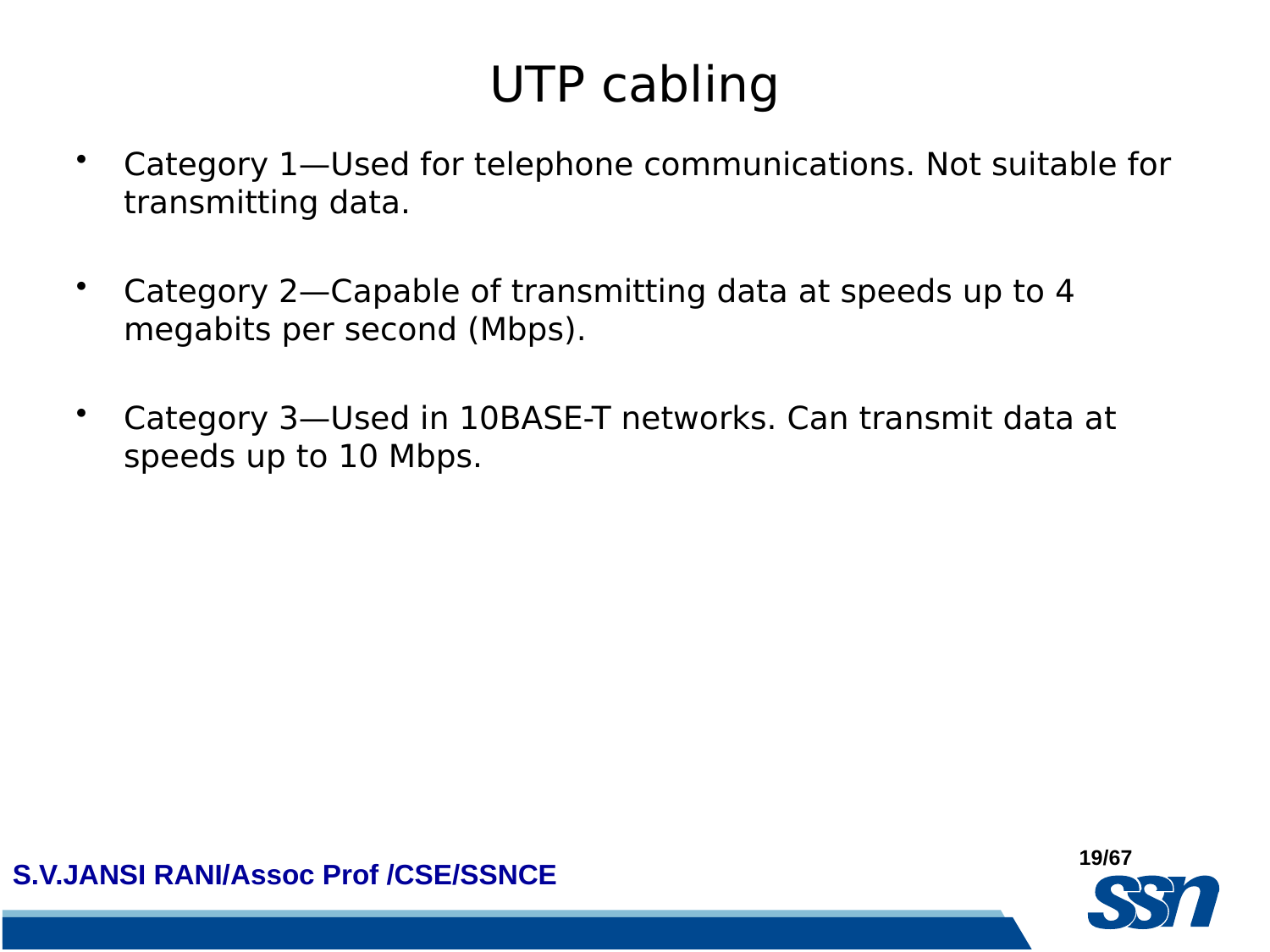

# UTP cabling
Category 1—Used for telephone communications. Not suitable for transmitting data.

Category 2—Capable of transmitting data at speeds up to 4 megabits per second (Mbps).

Category 3—Used in 10BASE-T networks. Can transmit data at speeds up to 10 Mbps.